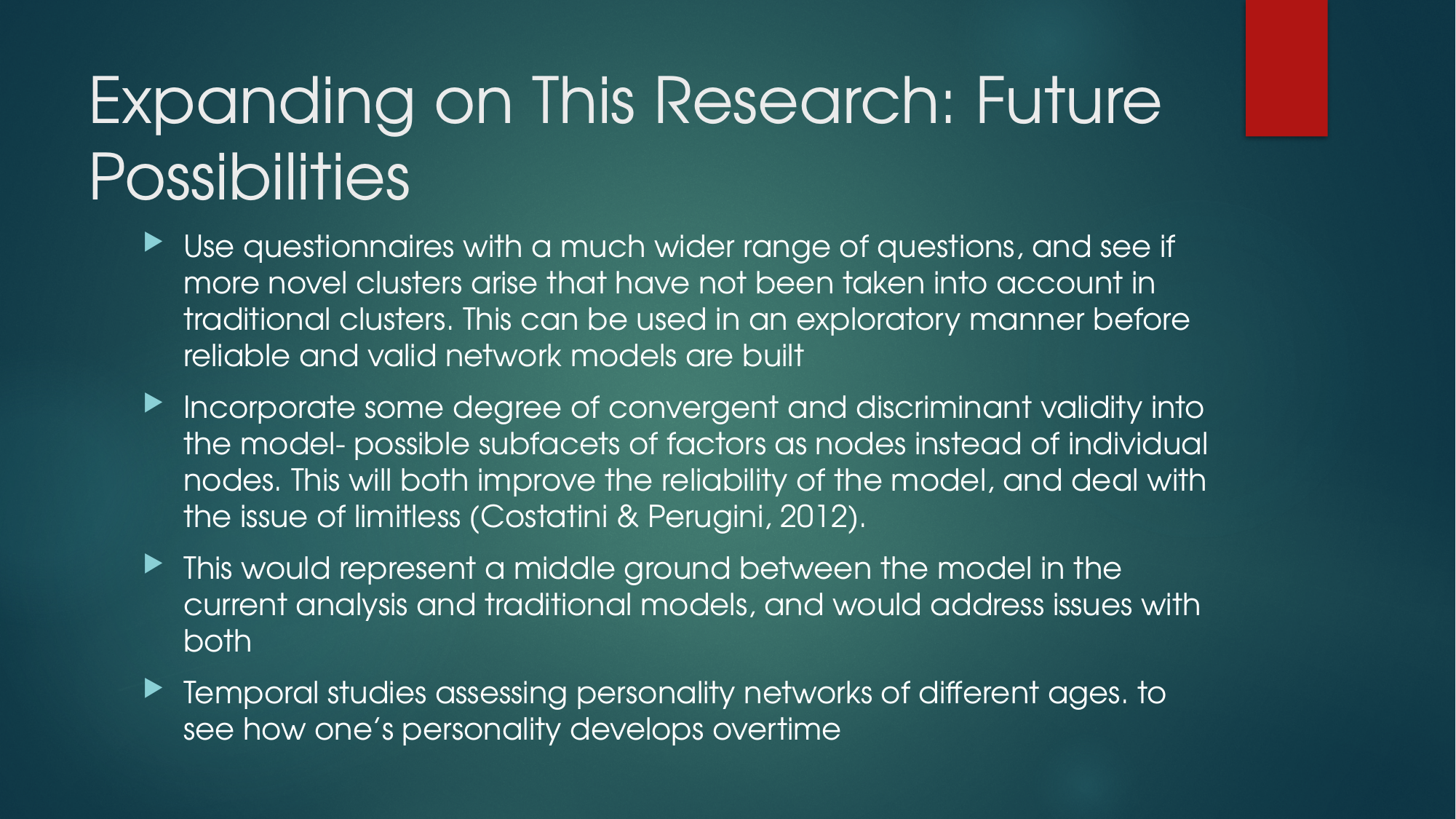

# Expanding on This Research: Future Possibilities
Use questionnaires with a much wider range of questions, and see if more novel clusters arise that have not been taken into account in traditional clusters. This can be used in an exploratory manner before reliable and valid network models are built
Incorporate some degree of convergent and discriminant validity into the model- possible subfacets of factors as nodes instead of individual nodes. This will both improve the reliability of the model, and deal with the issue of limitless (Costatini & Perugini, 2012).
This would represent a middle ground between the model in the current analysis and traditional models, and would address issues with both
Temporal studies assessing personality networks of different ages. to see how one’s personality develops overtime